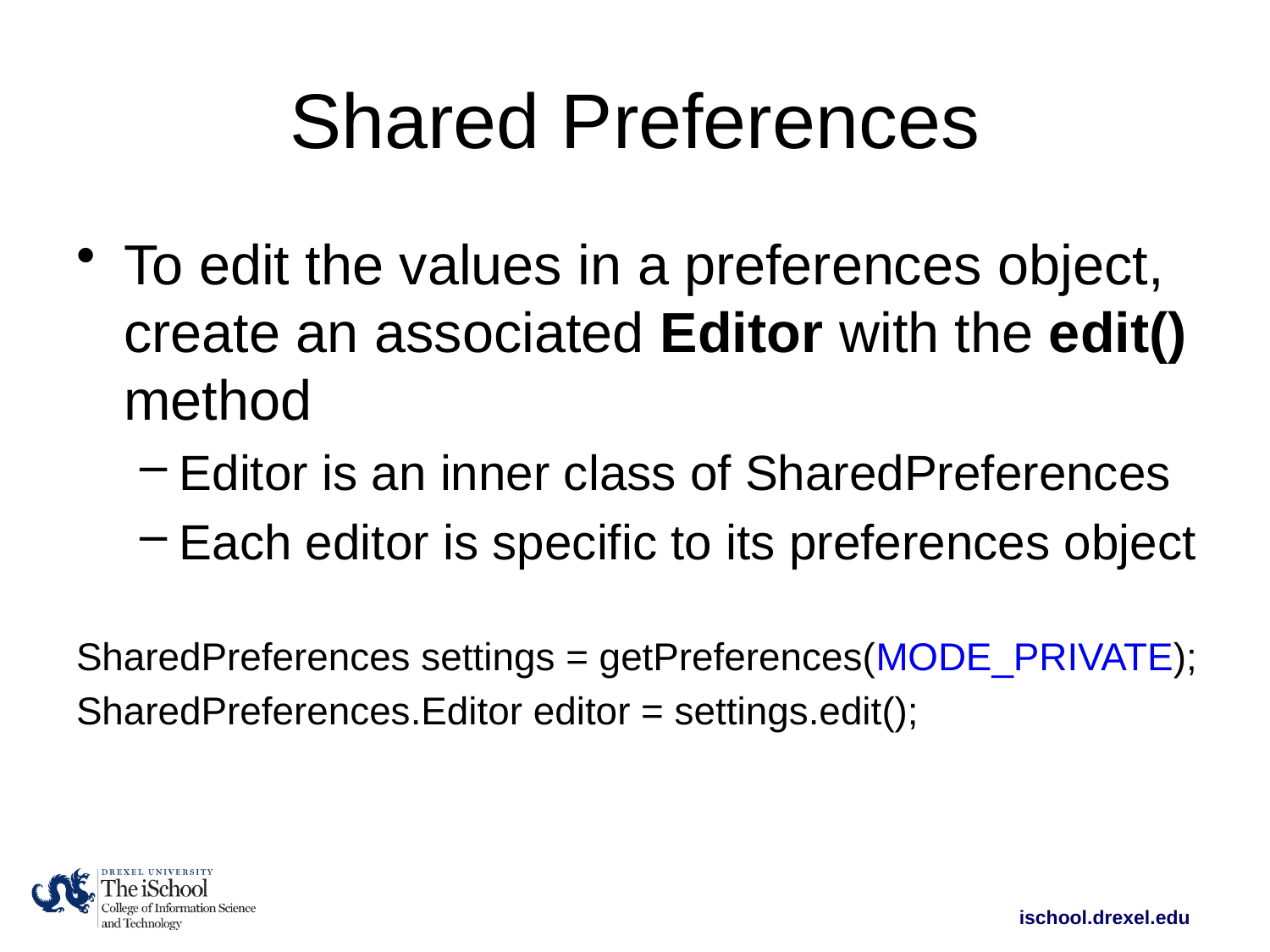

# Shared Preferences
To edit the values in a preferences object, create an associated Editor with the edit() method
Editor is an inner class of SharedPreferences
Each editor is specific to its preferences object

SharedPreferences settings = getPreferences(MODE_PRIVATE);
SharedPreferences.Editor editor = settings.edit();